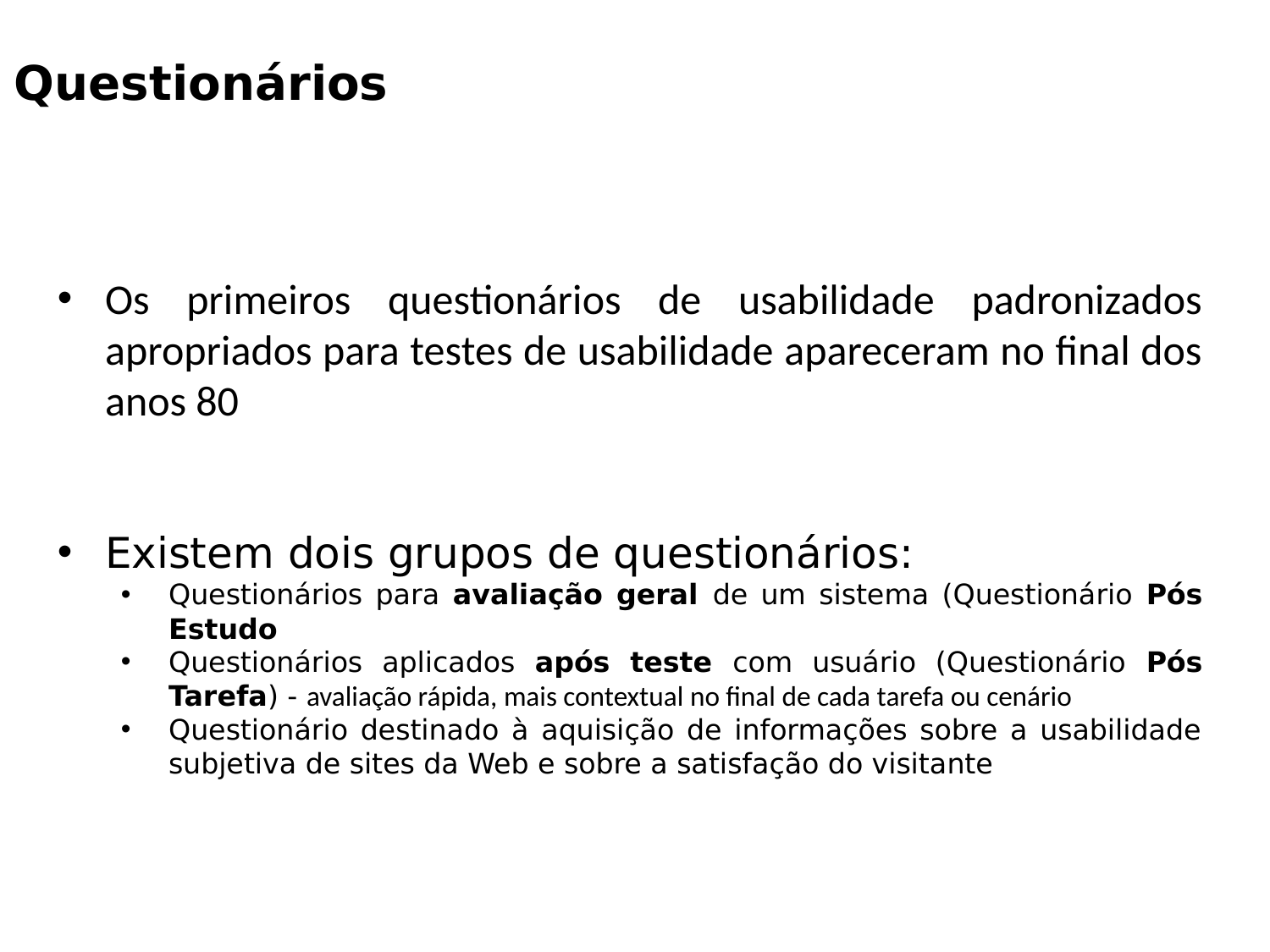

# Questionários
Os primeiros questionários de usabilidade padronizados apropriados para testes de usabilidade apareceram no final dos anos 80

Existem dois grupos de questionários:
Questionários para avaliação geral de um sistema (Questionário Pós Estudo
Questionários aplicados após teste com usuário (Questionário Pós Tarefa) - avaliação rápida, mais contextual no final de cada tarefa ou cenário
Questionário destinado à aquisição de informações sobre a usabilidade subjetiva de sites da Web e sobre a satisfação do visitante